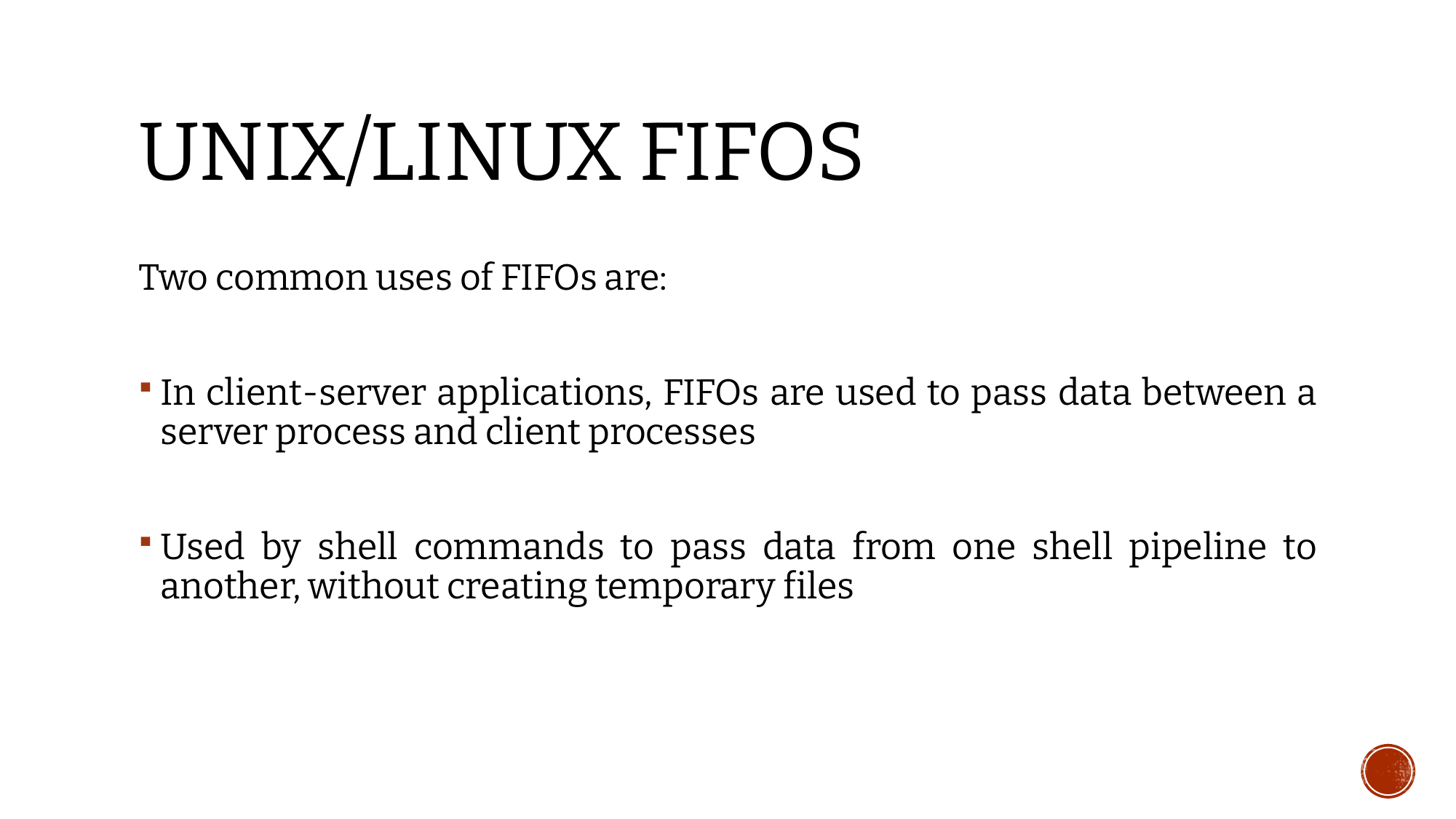

# UNIX/Linux FIFOs
Two common uses of FIFOs are:

In client-server applications, FIFOs are used to pass data between a server process and client processes

Used by shell commands to pass data from one shell pipeline to another, without creating temporary files